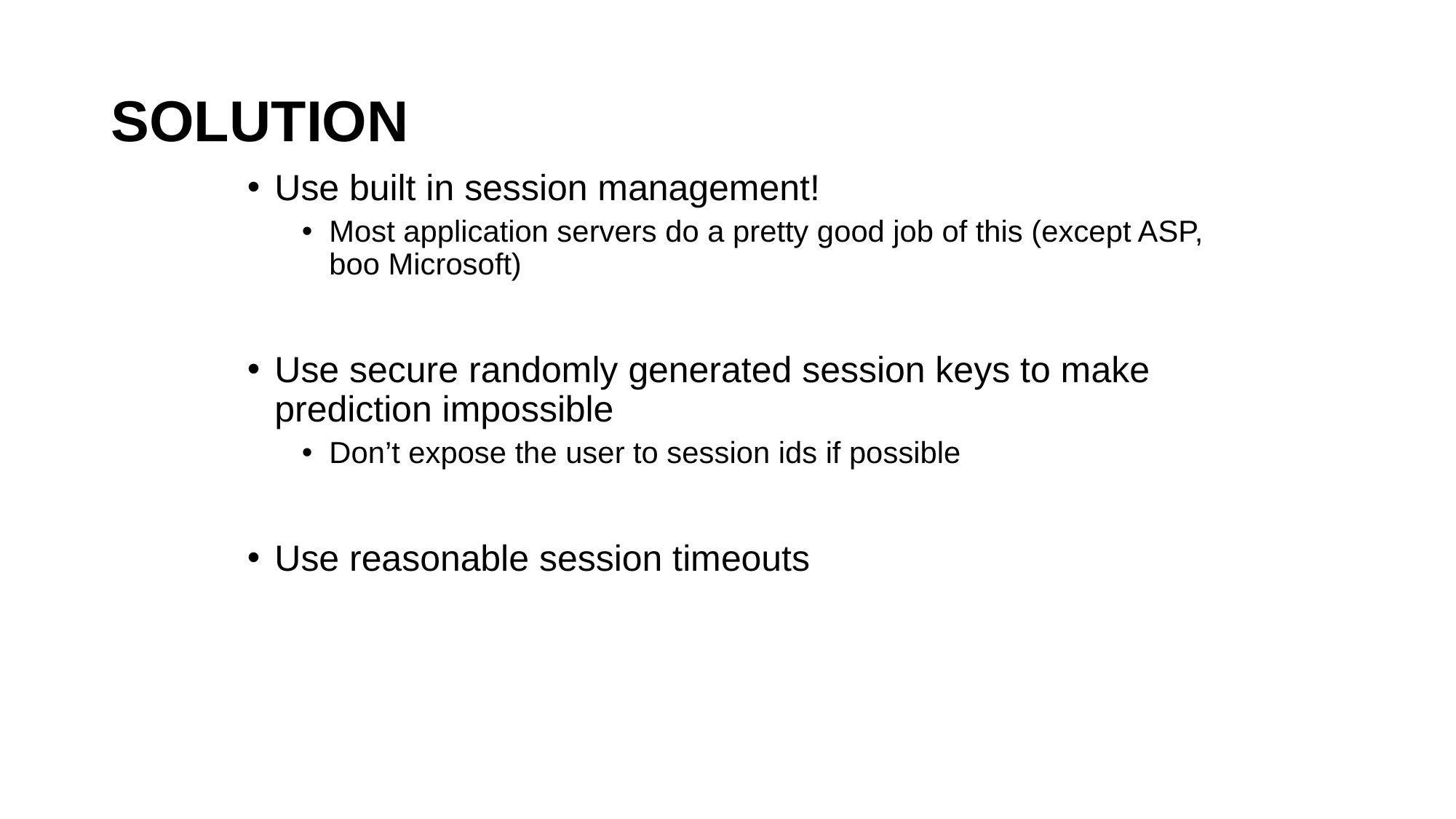

# Solution
Use built in session management!
Most application servers do a pretty good job of this (except ASP, boo Microsoft)

Use secure randomly generated session keys to make prediction impossible
Don’t expose the user to session ids if possible

Use reasonable session timeouts